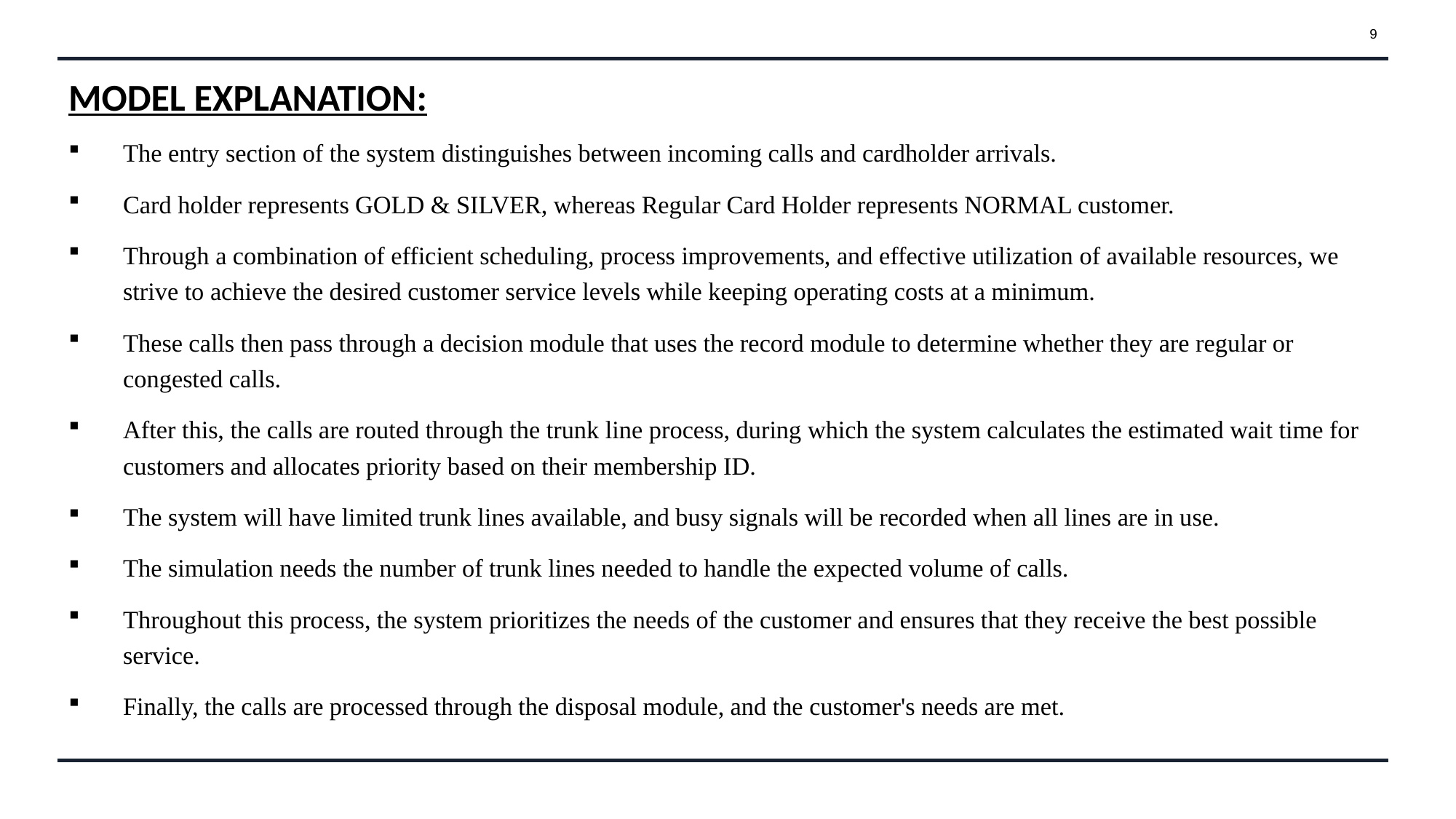

9
# MODEL EXPLANATION:
The entry section of the system distinguishes between incoming calls and cardholder arrivals.
Card holder represents GOLD & SILVER, whereas Regular Card Holder represents NORMAL customer.
Through a combination of efficient scheduling, process improvements, and effective utilization of available resources, we strive to achieve the desired customer service levels while keeping operating costs at a minimum.
These calls then pass through a decision module that uses the record module to determine whether they are regular or congested calls.
After this, the calls are routed through the trunk line process, during which the system calculates the estimated wait time for customers and allocates priority based on their membership ID.
The system will have limited trunk lines available, and busy signals will be recorded when all lines are in use.
The simulation needs the number of trunk lines needed to handle the expected volume of calls.
Throughout this process, the system prioritizes the needs of the customer and ensures that they receive the best possible service.
Finally, the calls are processed through the disposal module, and the customer's needs are met.